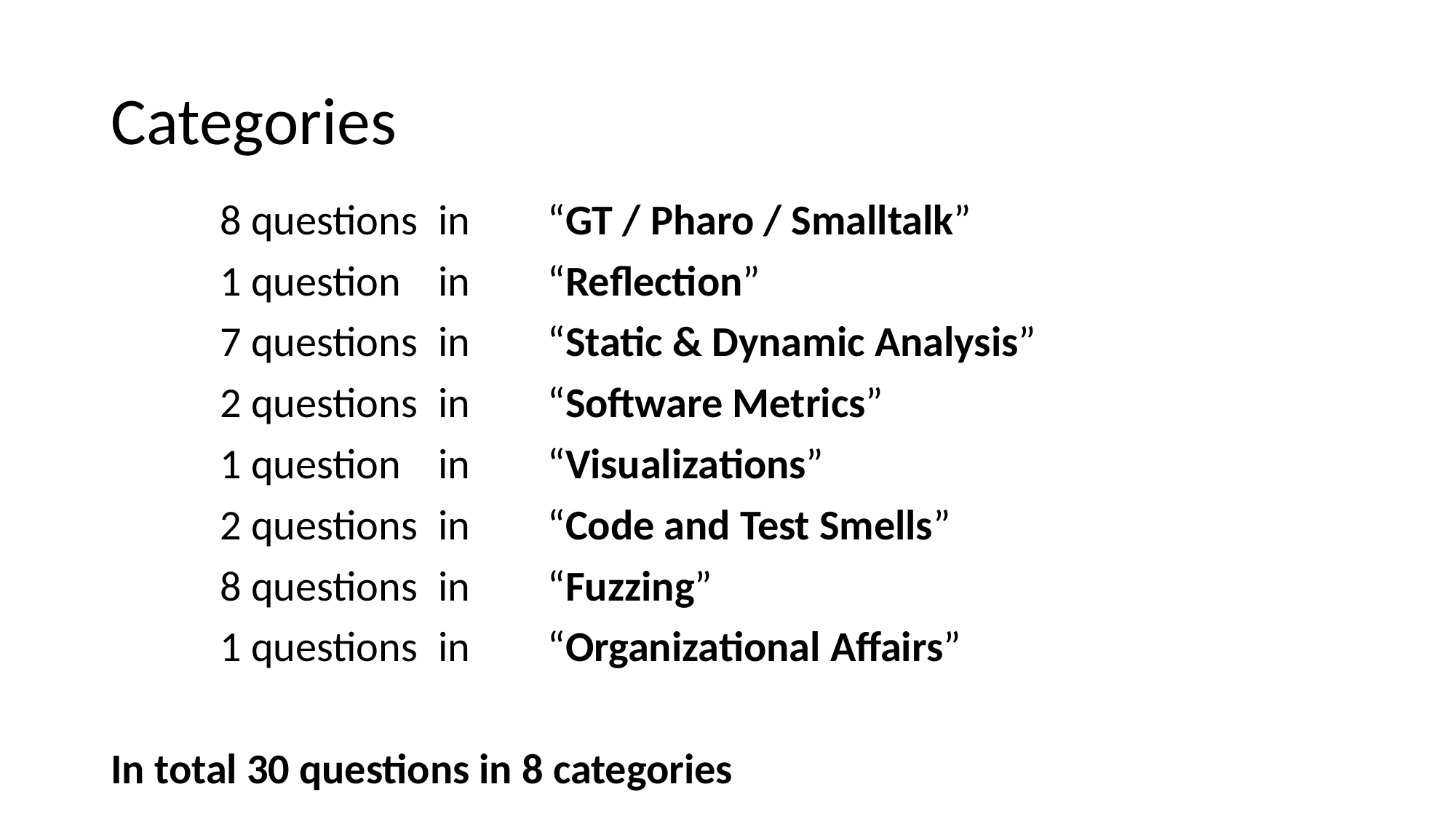

# Categories
	8 questions	in	“GT / Pharo / Smalltalk”
	1 question	in	“Reflection”
	7 questions	in	“Static & Dynamic Analysis”
	2 questions	in	“Software Metrics”
	1 question	in	“Visualizations”
	2 questions	in	“Code and Test Smells”
	8 questions	in	“Fuzzing”
	1 questions	in	“Organizational Affairs”

In total 30 questions in 8 categories